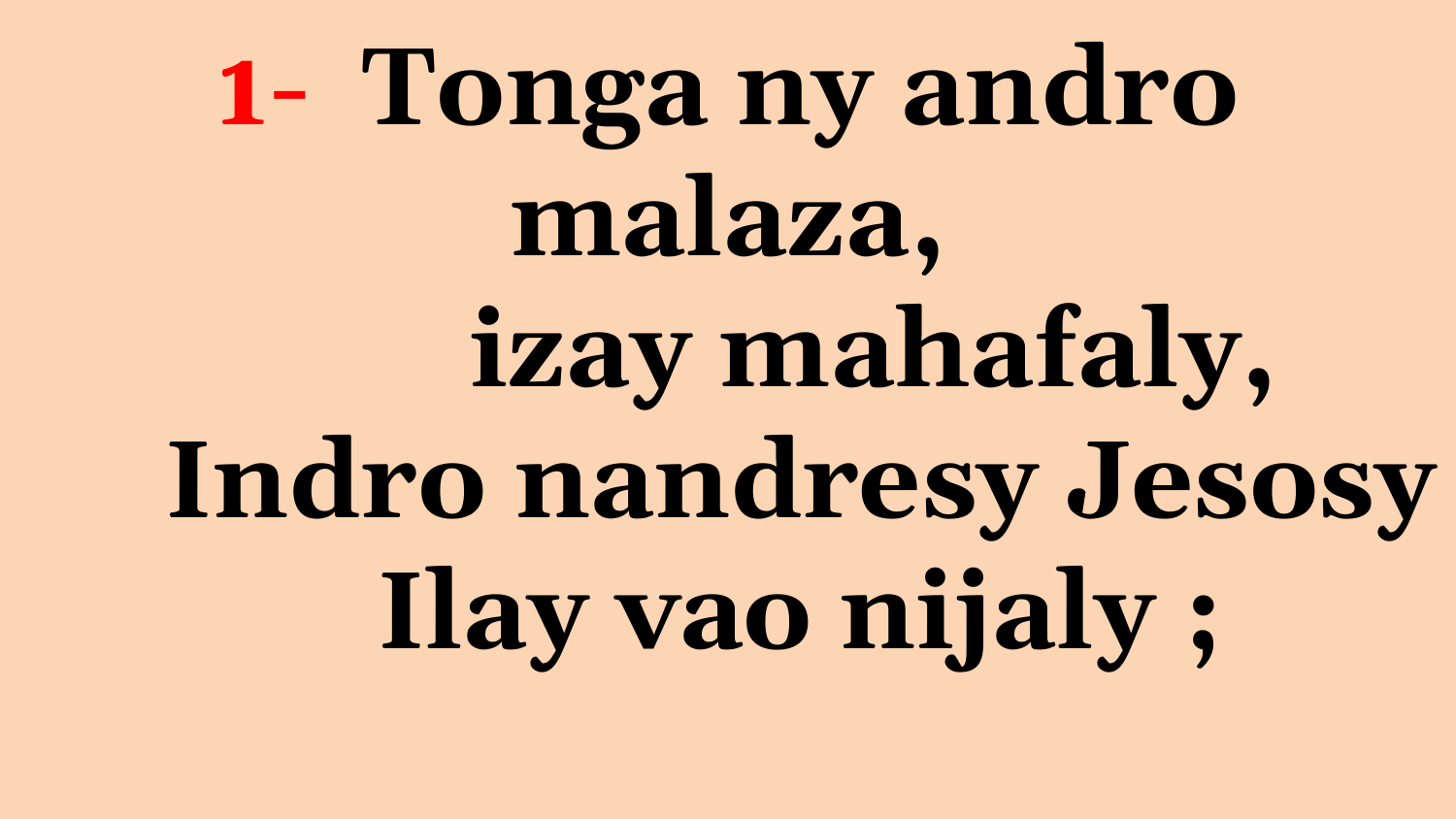

# 1- 	Tonga ny andro malaza, izay mahafaly, Indro nandresy Jesosy Ilay vao nijaly ;